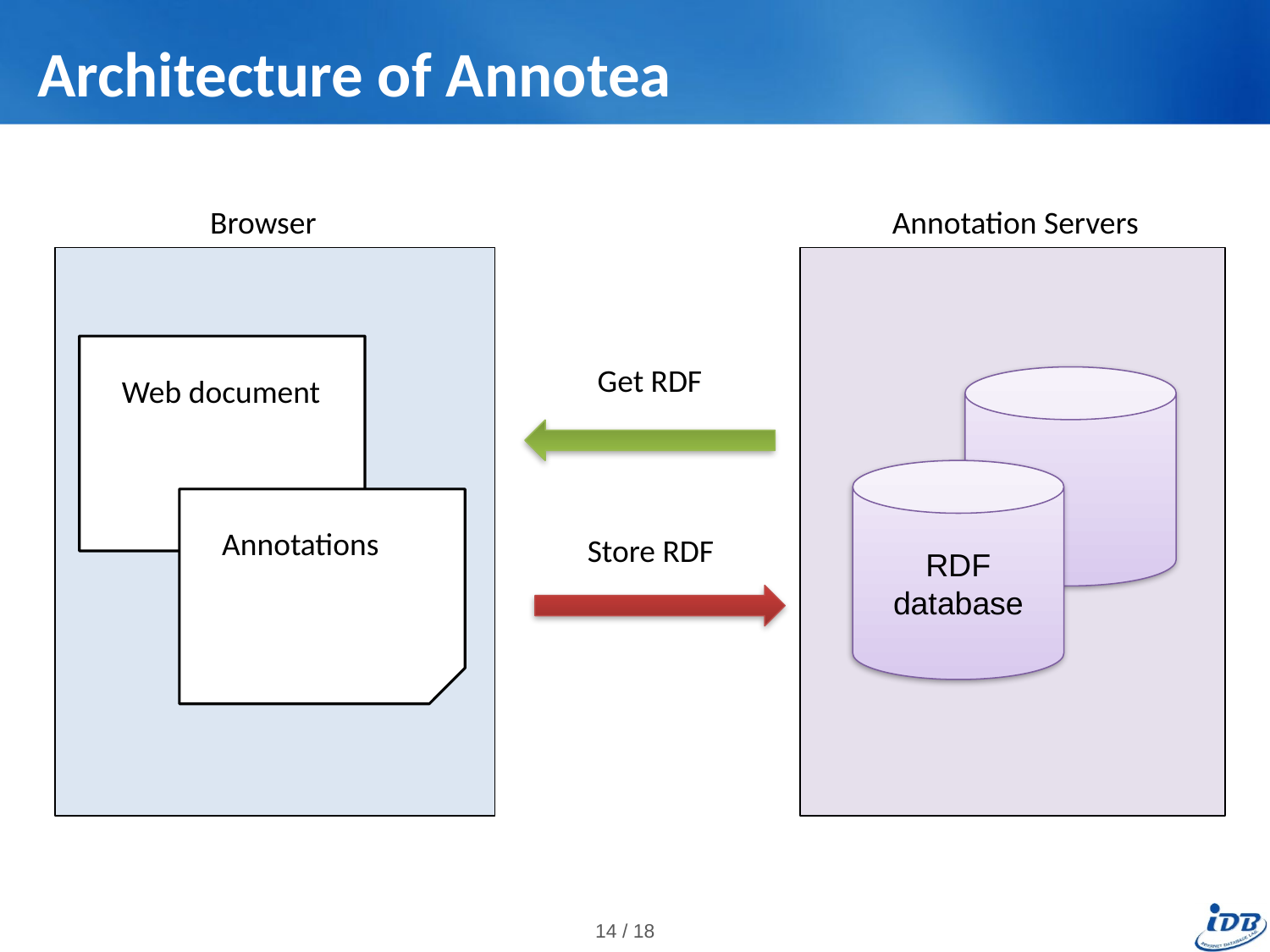

# Architecture of Annotea
Browser
Annotation Servers

Get RDF
Web document

RDF database
Annotations
Store RDF